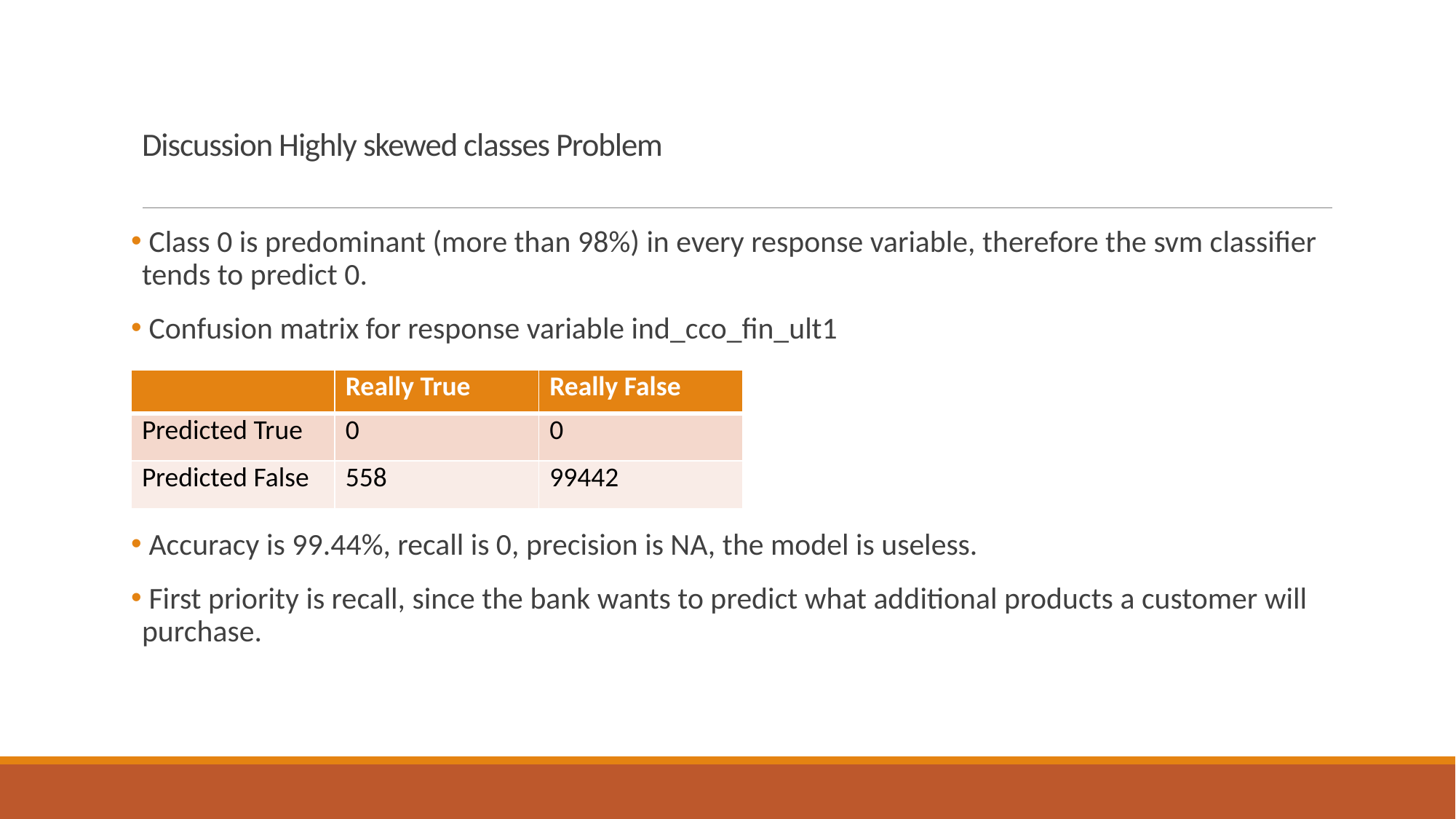

# Discussion Highly skewed classes Problem
 Class 0 is predominant (more than 98%) in every response variable, therefore the svm classifier tends to predict 0.
 Confusion matrix for response variable ind_cco_fin_ult1

 Accuracy is 99.44%, recall is 0, precision is NA, the model is useless.
 First priority is recall, since the bank wants to predict what additional products a customer will purchase.
|  | Really True | Really False |
| --- | --- | --- |
| Predicted True | 0 | 0 |
| Predicted False | 558 | 99442 |